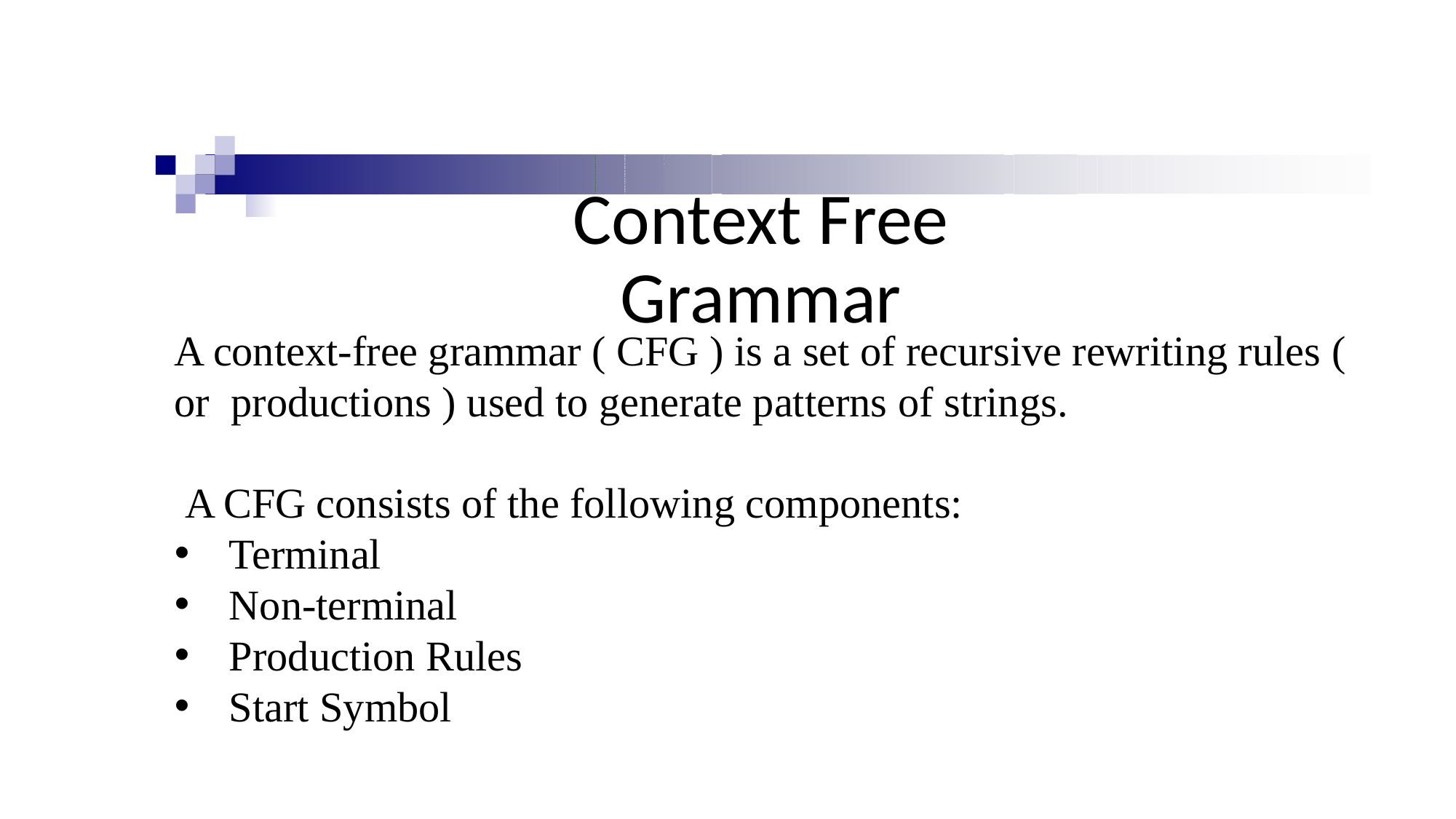

# Context Free Grammar

A context-free grammar ( CFG ) is a set of recursive rewriting rules ( or  productions ) used to generate patterns of strings.

 A CFG consists of the following components:
Terminal
Non-terminal
Production Rules
Start Symbol